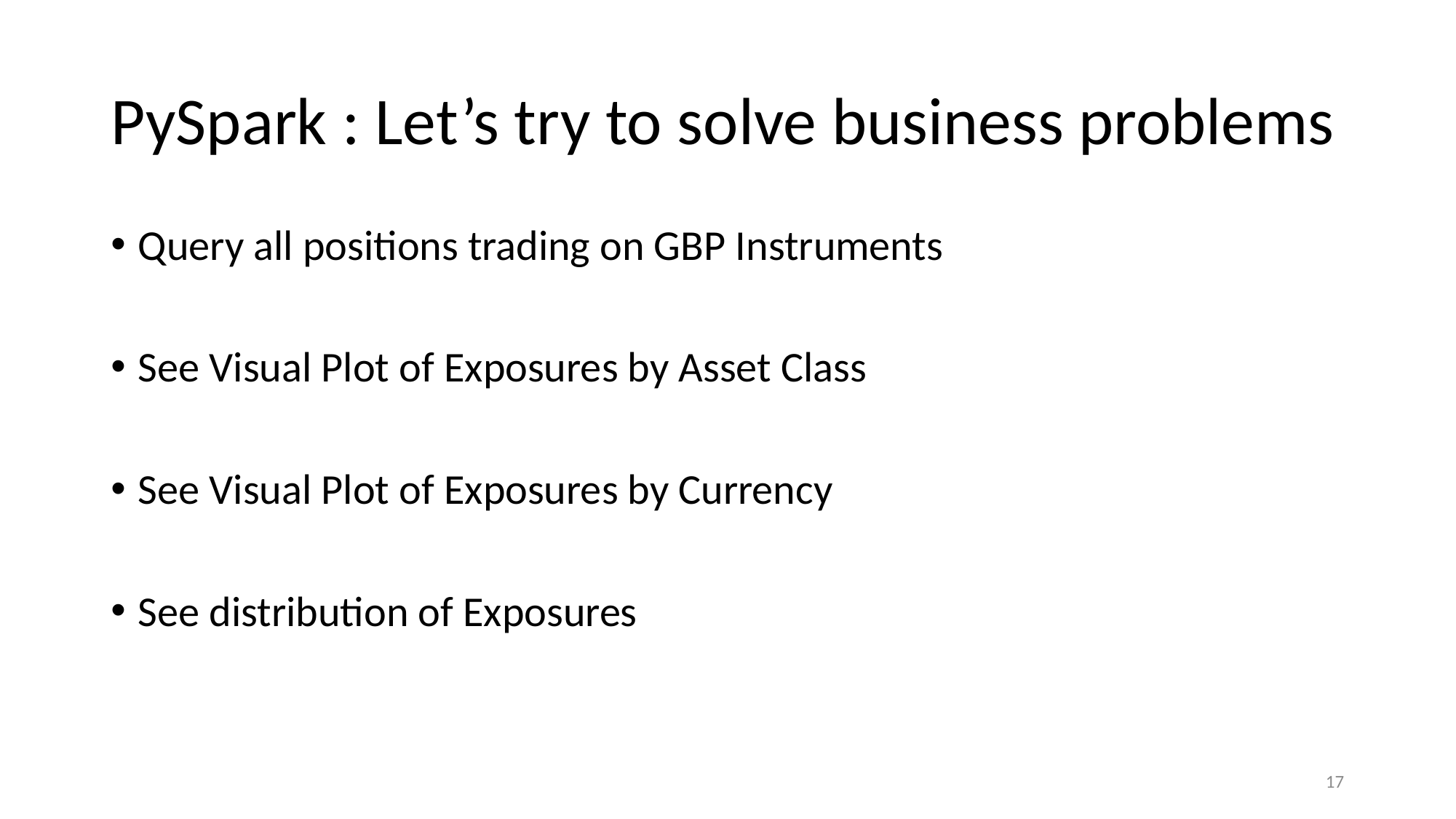

# PySpark : Let’s try to solve business problems
Query all positions trading on GBP Instruments

See Visual Plot of Exposures by Asset Class

See Visual Plot of Exposures by Currency

See distribution of Exposures
17